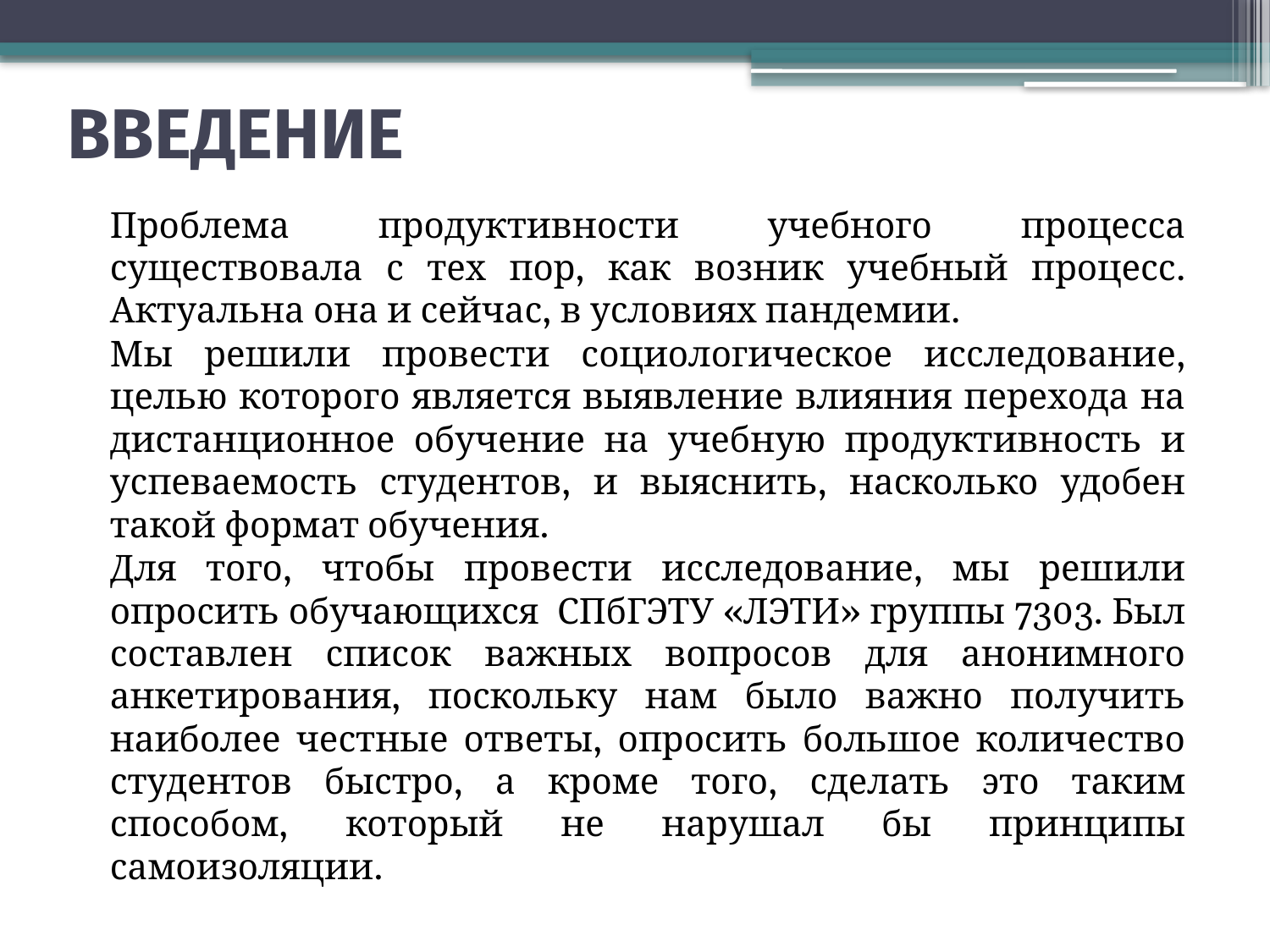

# ВВЕДЕНИЕ
	Проблема продуктивности учебного процесса существовала с тех пор, как возник учебный процесс. Актуальна она и сейчас, в условиях пандемии.
	Мы решили провести социологическое исследование, целью которого является выявление влияния перехода на дистанционное обучение на учебную продуктивность и успеваемость студентов, и выяснить, насколько удобен такой формат обучения.
	Для того, чтобы провести исследование, мы решили опросить обучающихся  СПбГЭТУ «ЛЭТИ» группы 7303. Был составлен список важных вопросов для анонимного анкетирования, поскольку нам было важно получить наиболее честные ответы, опросить большое количество студентов быстро, а кроме того, сделать это таким способом, который не нарушал бы принципы самоизоляции.